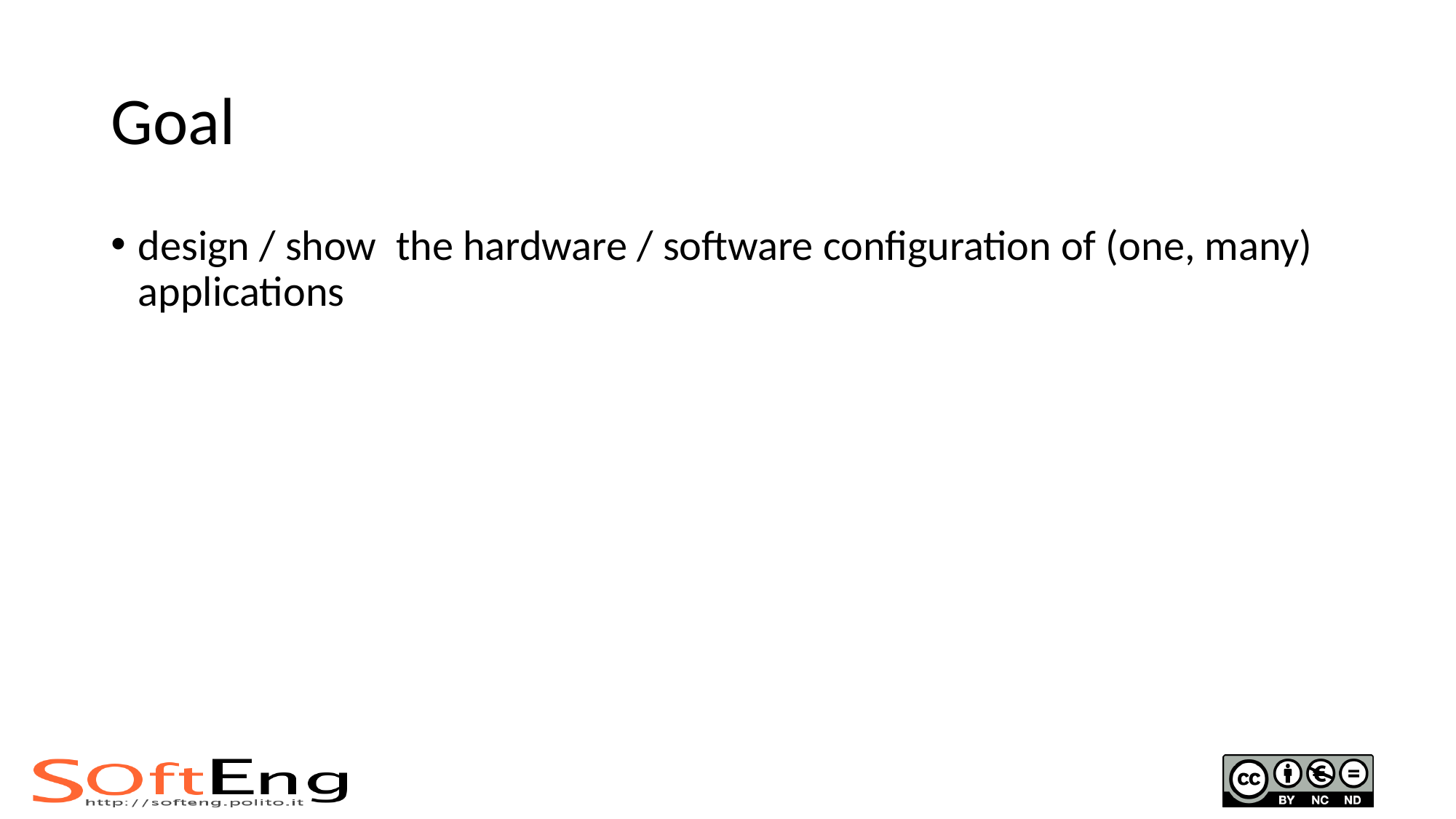

# Goal
design / show  the hardware / software configuration of (one, many) applications